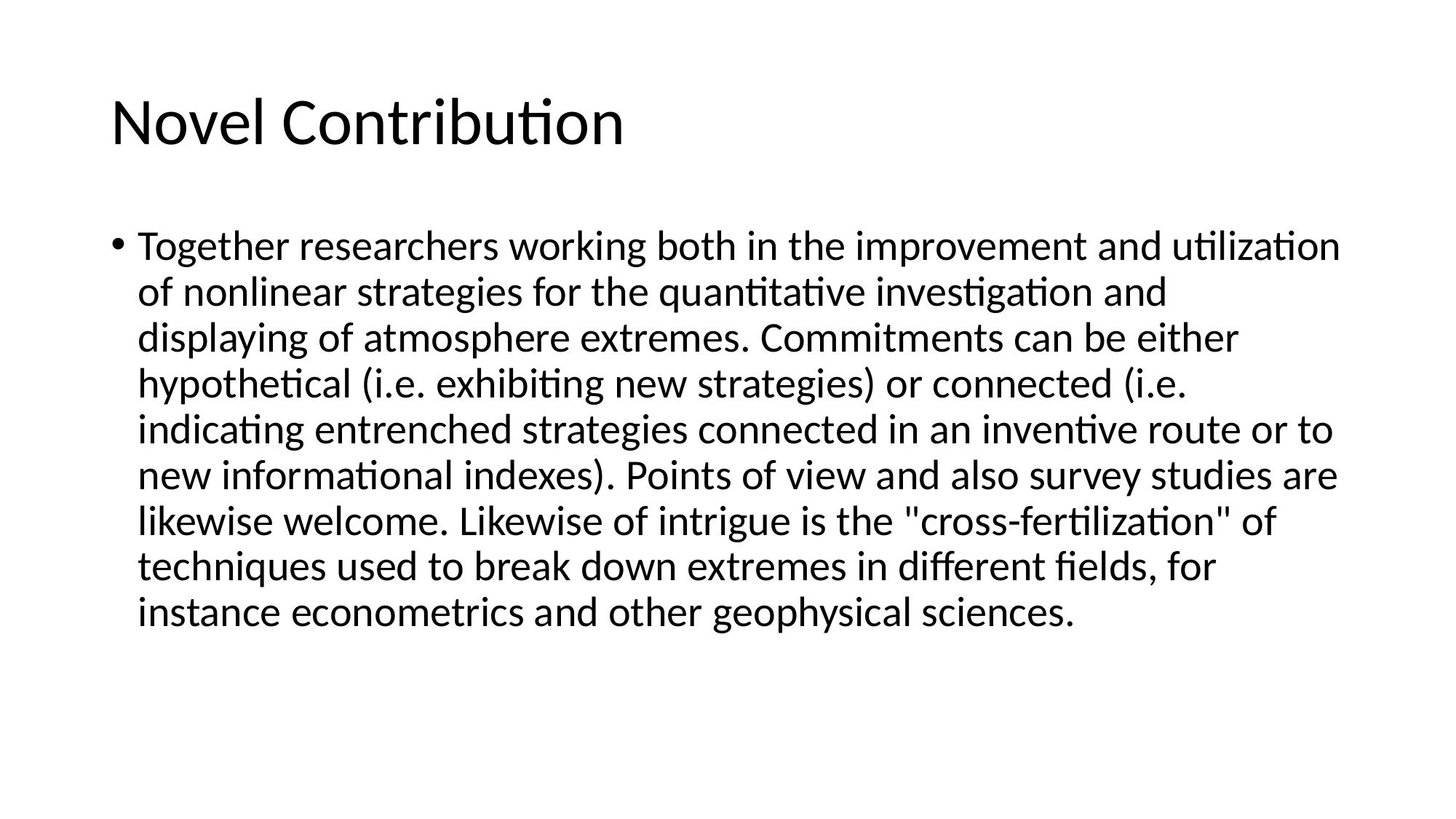

# Novel Contribution
Together researchers working both in the improvement and utilization of nonlinear strategies for the quantitative investigation and displaying of atmosphere extremes. Commitments can be either hypothetical (i.e. exhibiting new strategies) or connected (i.e. indicating entrenched strategies connected in an inventive route or to new informational indexes). Points of view and also survey studies are likewise welcome. Likewise of intrigue is the "cross-fertilization" of techniques used to break down extremes in different fields, for instance econometrics and other geophysical sciences.